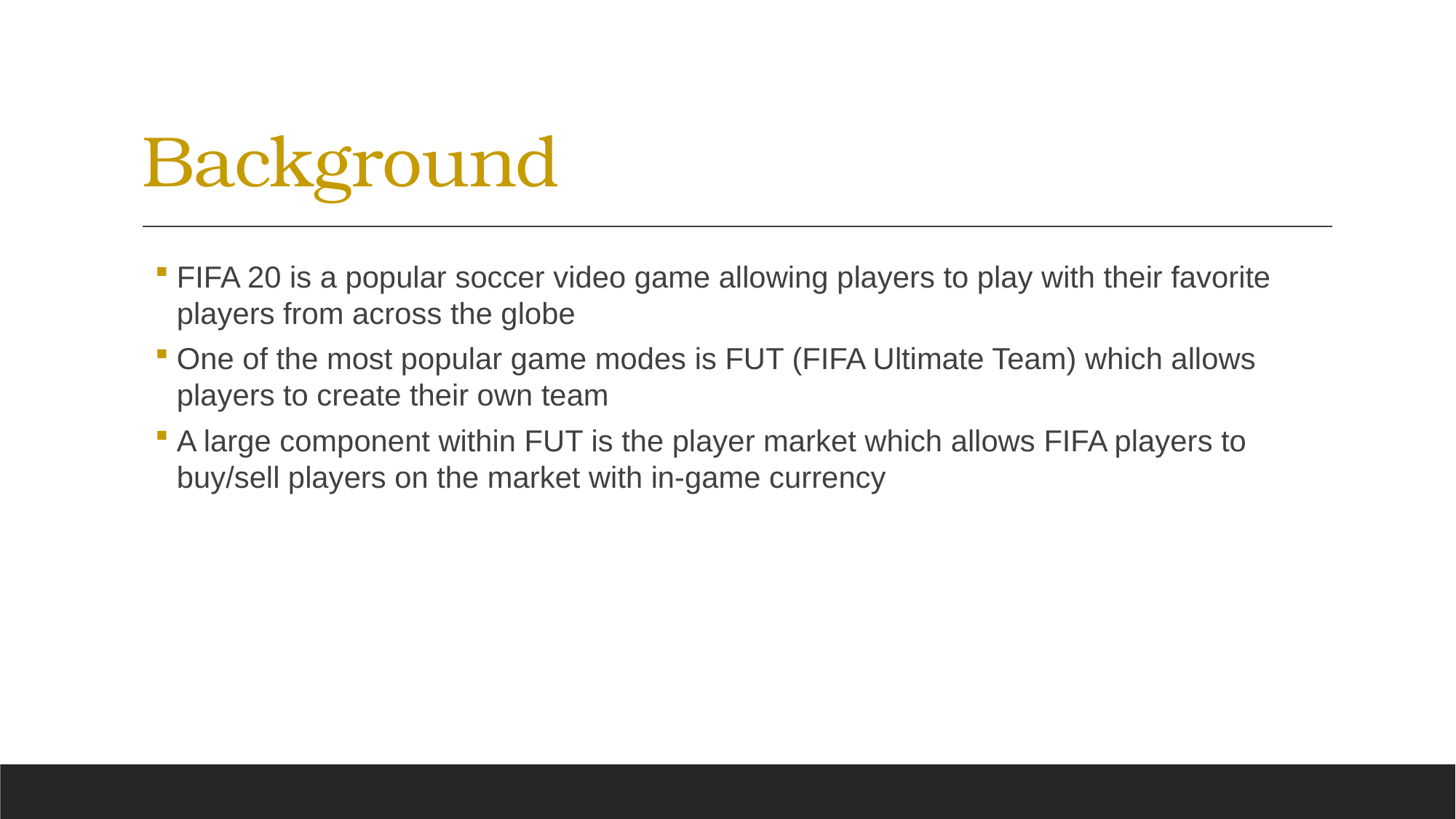

# Background
FIFA 20 is a popular soccer video game allowing players to play with their favorite players from across the globe
One of the most popular game modes is FUT (FIFA Ultimate Team) which allows players to create their own team
A large component within FUT is the player market which allows FIFA players to buy/sell players on the market with in-game currency